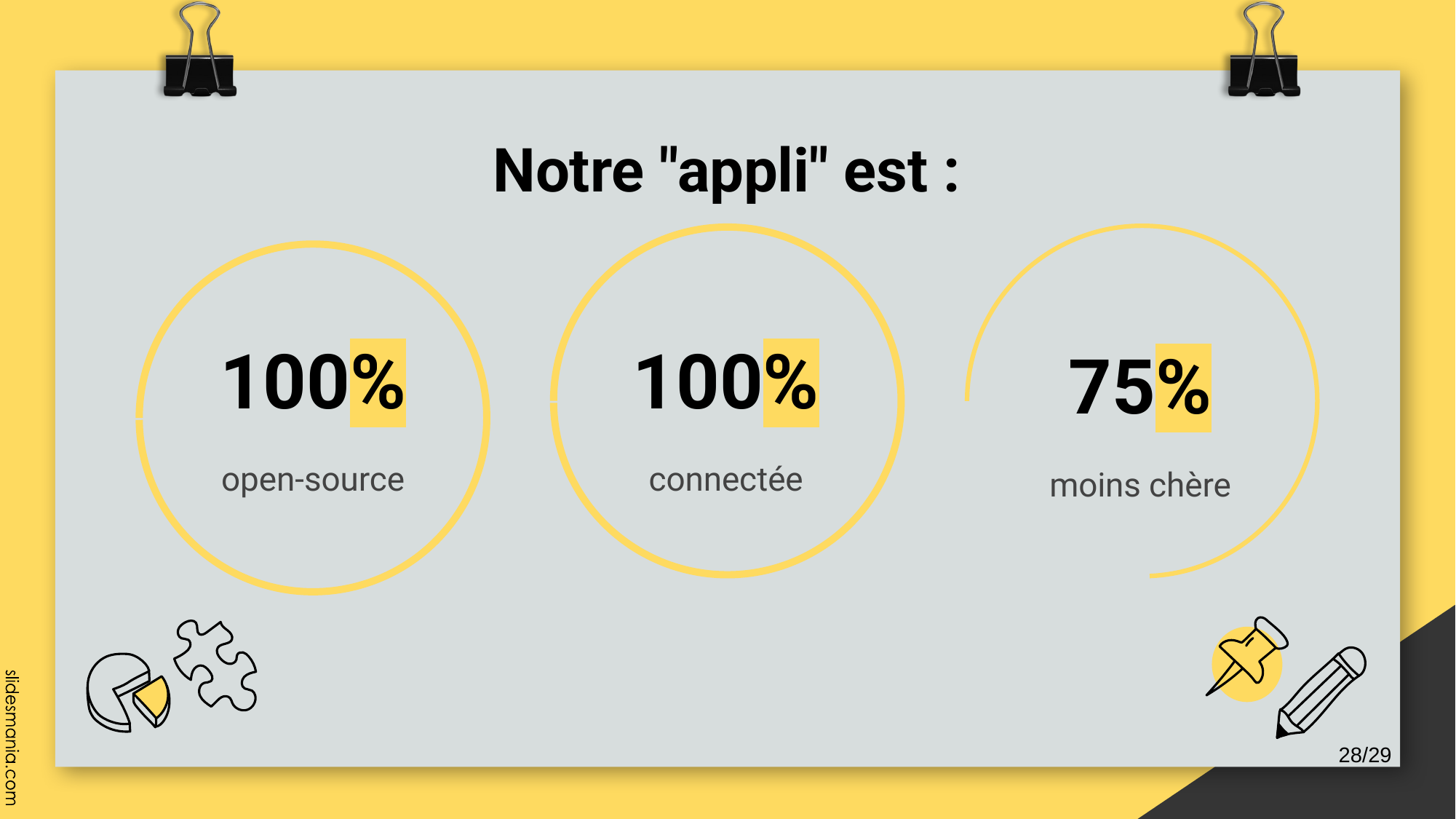

Notre "appli" est :

# 100%
100%
75%
open-source
connectée
moins chère
28/29